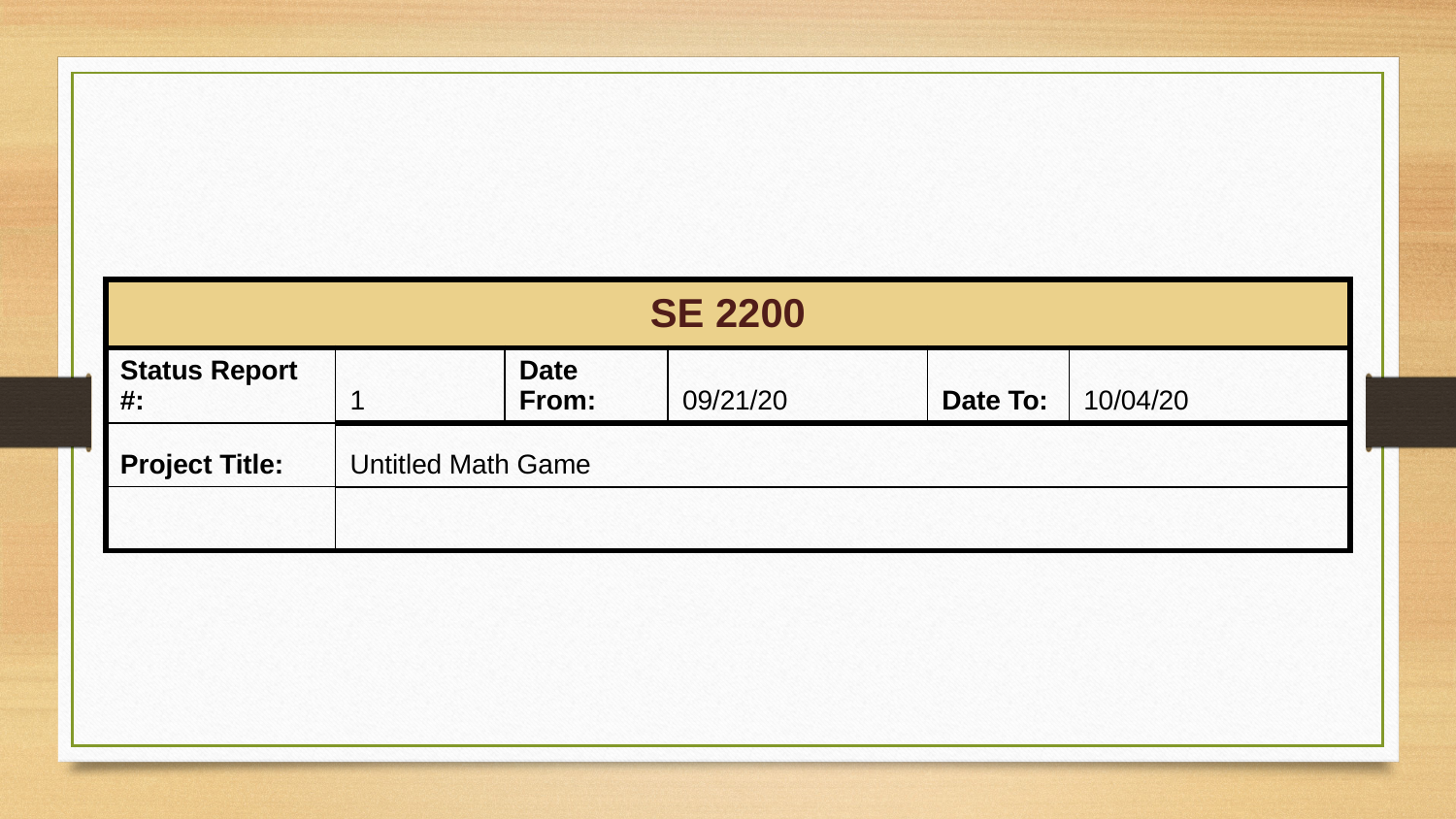

| SE 2200 |  |  |  |  |  |
| --- | --- | --- | --- | --- | --- |
| Status Report #: | 1 | Date From: | 09/21/20 | Date To: | 10/04/20 |
| Project Title: | Untitled Math Game |  |  |  |  |
|  |  |  |  |  |  |